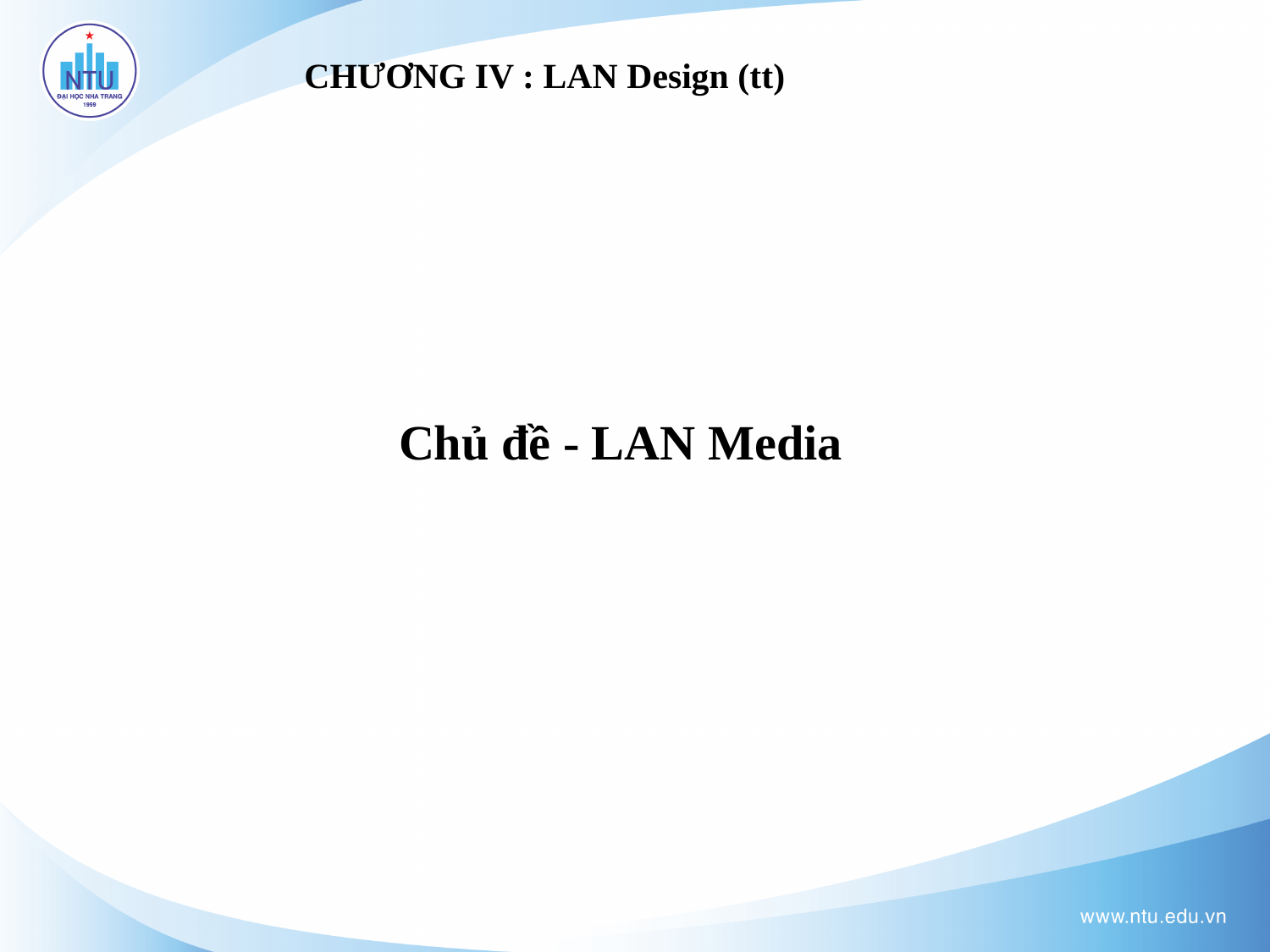

# CHƯƠNG IV : LAN Design (tt)
Chủ đề - LAN Media